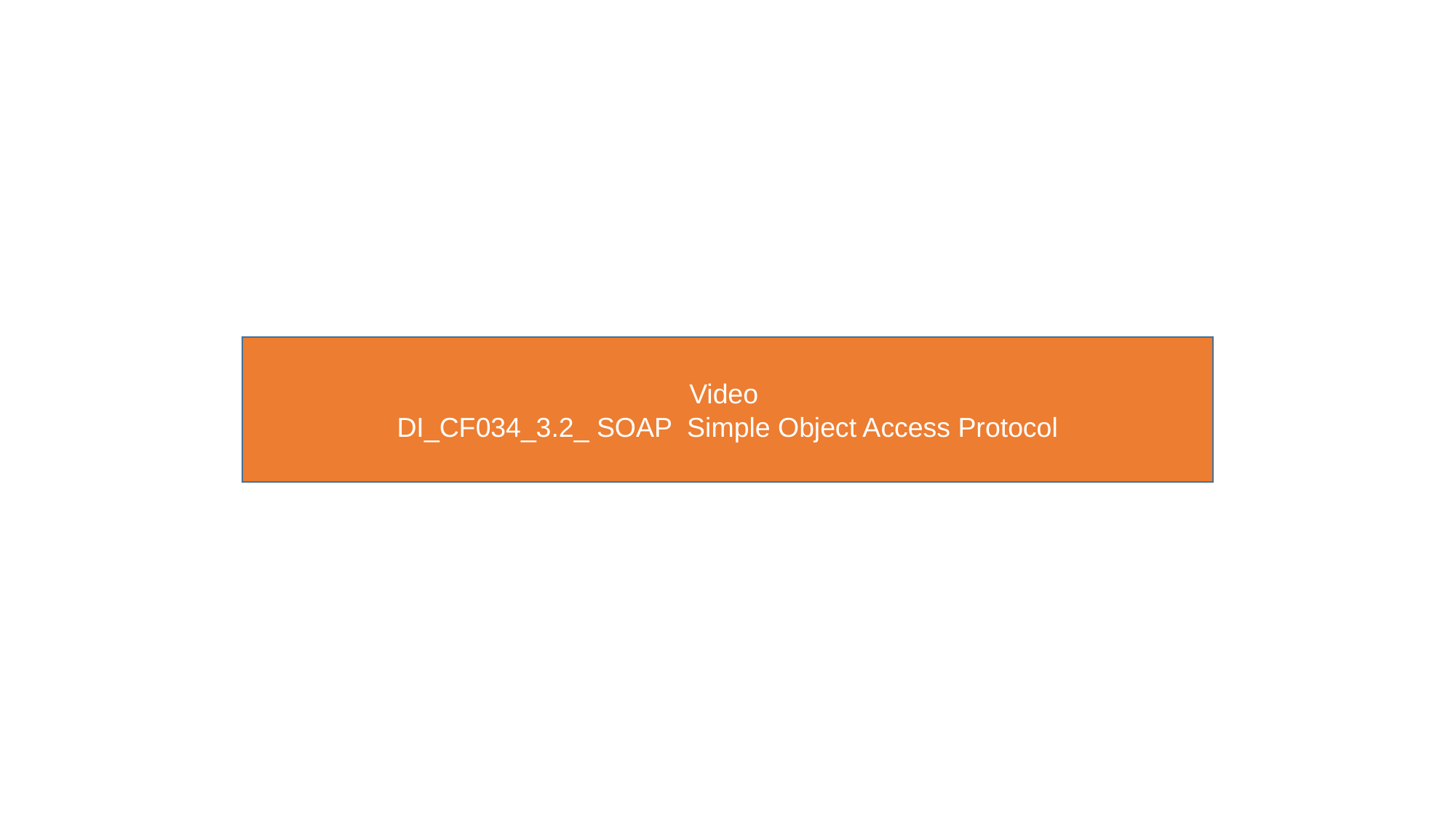

Video
DI_CF034_3.2_ SOAP  Simple Object Access Protocol